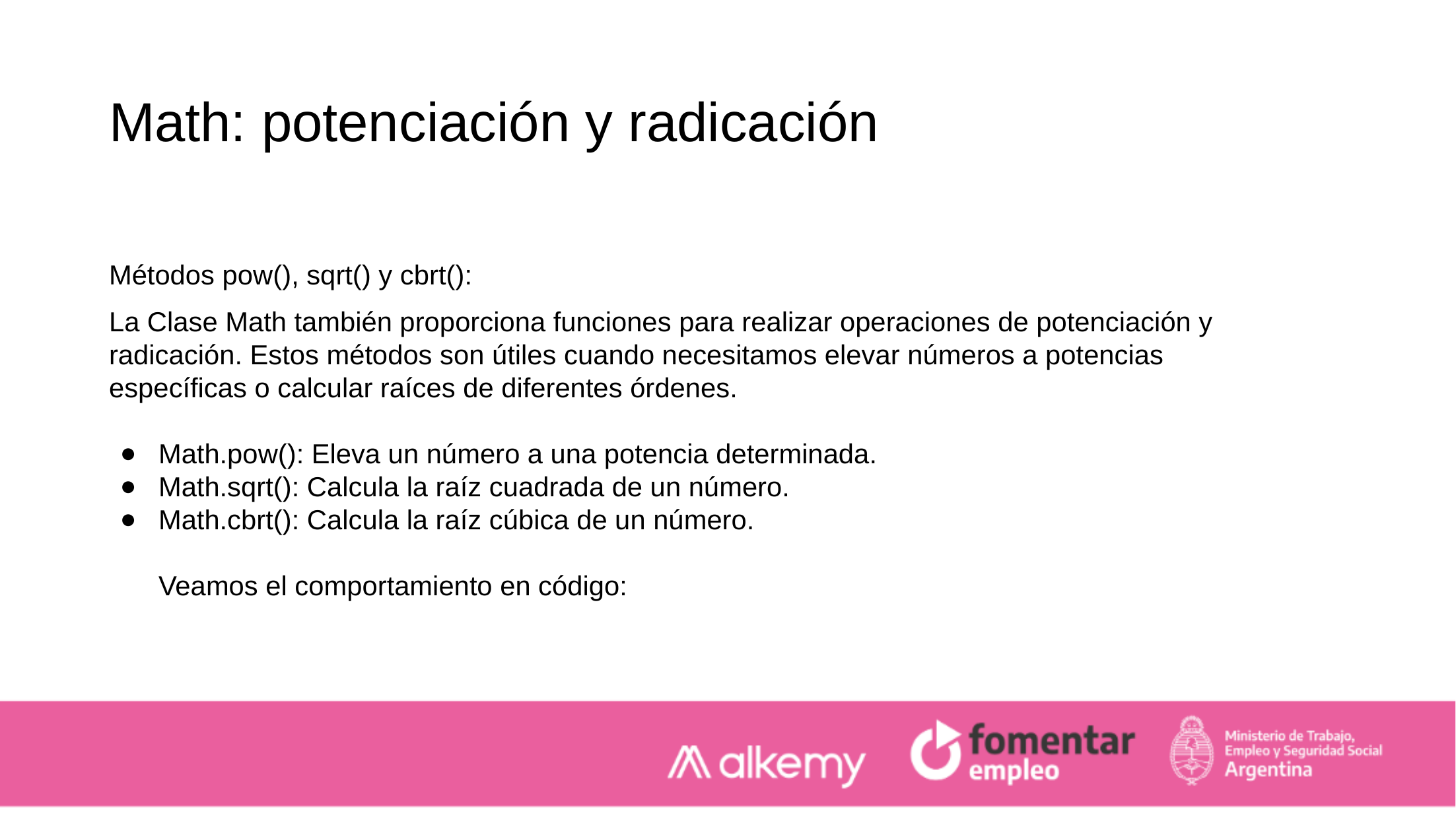

Math: potenciación y radicación
Métodos pow(), sqrt() y cbrt():
La Clase Math también proporciona funciones para realizar operaciones de potenciación y radicación. Estos métodos son útiles cuando necesitamos elevar números a potencias específicas o calcular raíces de diferentes órdenes.

Math.pow(): Eleva un número a una potencia determinada.
Math.sqrt(): Calcula la raíz cuadrada de un número.
Math.cbrt(): Calcula la raíz cúbica de un número.

Veamos el comportamiento en código: